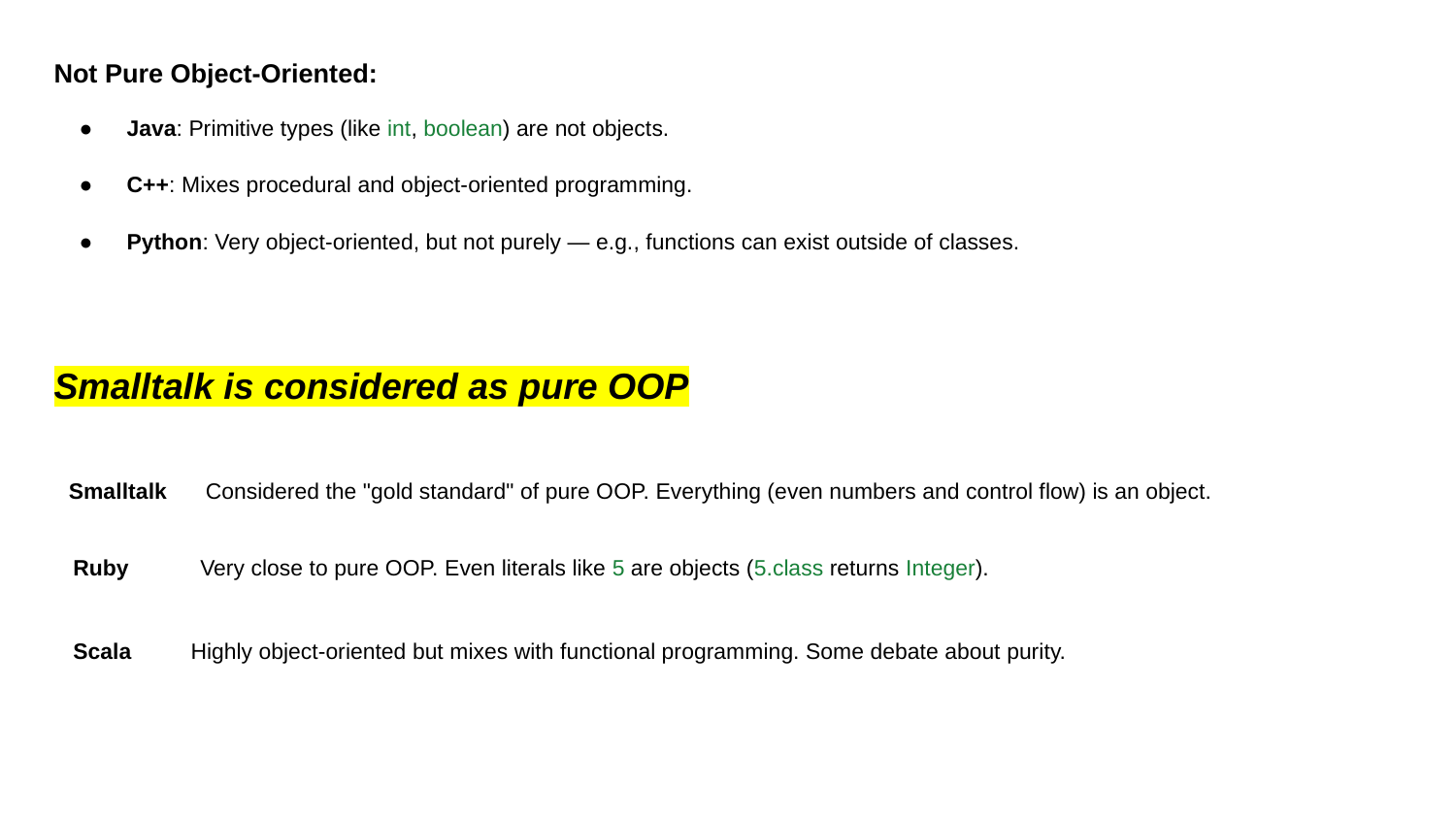

Not Pure Object-Oriented:
Java: Primitive types (like int, boolean) are not objects.
C++: Mixes procedural and object-oriented programming.
Python: Very object-oriented, but not purely — e.g., functions can exist outside of classes.

Smalltalk is considered as pure OOP
| Smalltalk | Considered the "gold standard" of pure OOP. Everything (even numbers and control flow) is an object. |
| --- | --- |
| Ruby | Very close to pure OOP. Even literals like 5 are objects (5.class returns Integer). |
| --- | --- |
| Scala | Highly object-oriented but mixes with functional programming. Some debate about purity. |
| --- | --- |